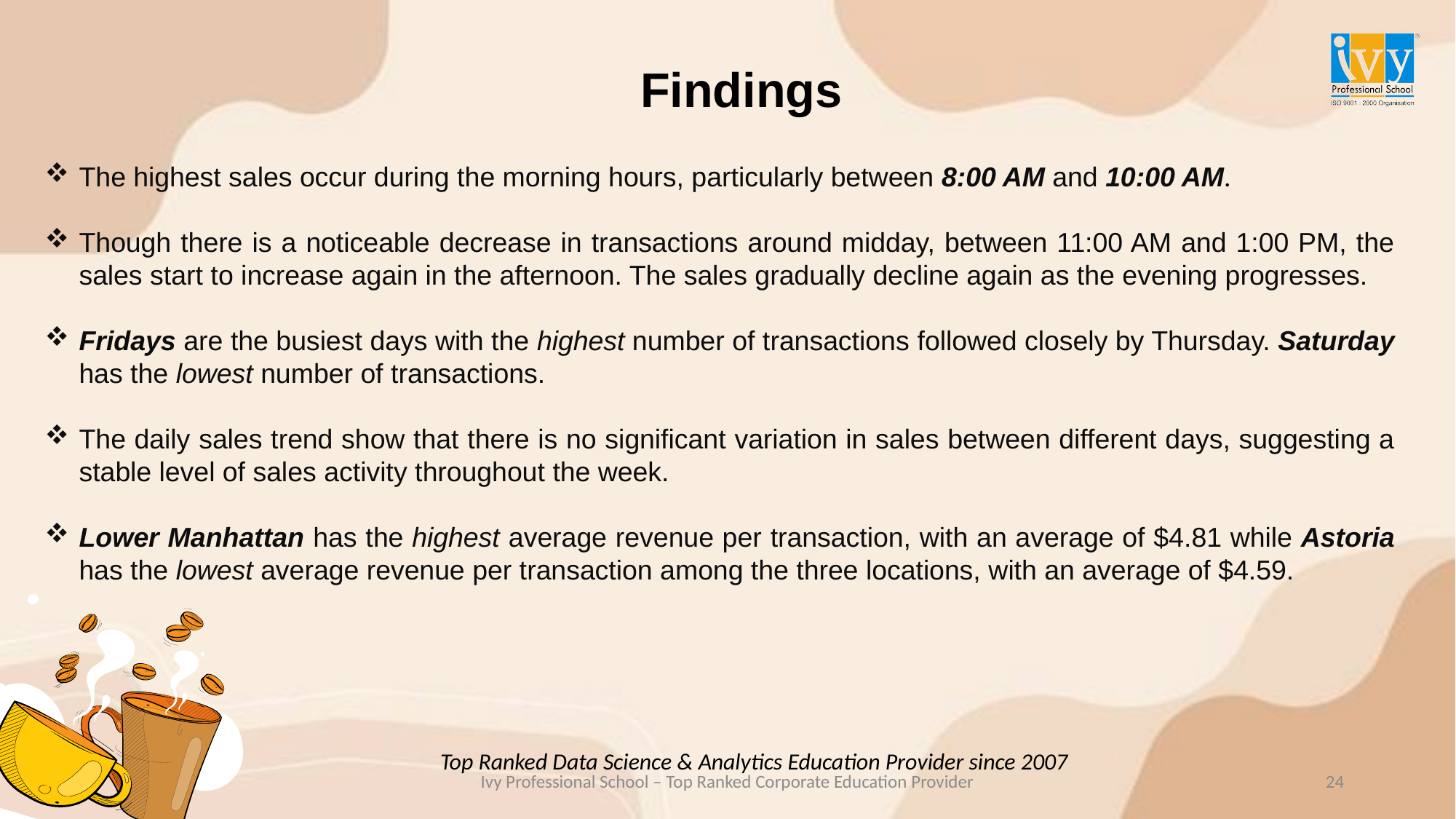

Findings
The highest sales occur during the morning hours, particularly between 8:00 AM and 10:00 AM.

Though there is a noticeable decrease in transactions around midday, between 11:00 AM and 1:00 PM, the sales start to increase again in the afternoon. The sales gradually decline again as the evening progresses.

Fridays are the busiest days with the highest number of transactions followed closely by Thursday. Saturday has the lowest number of transactions.

The daily sales trend show that there is no significant variation in sales between different days, suggesting a stable level of sales activity throughout the week.

Lower Manhattan has the highest average revenue per transaction, with an average of $4.81 while Astoria has the lowest average revenue per transaction among the three locations, with an average of $4.59.

Top Ranked Data Science & Analytics Education Provider since 2007

24